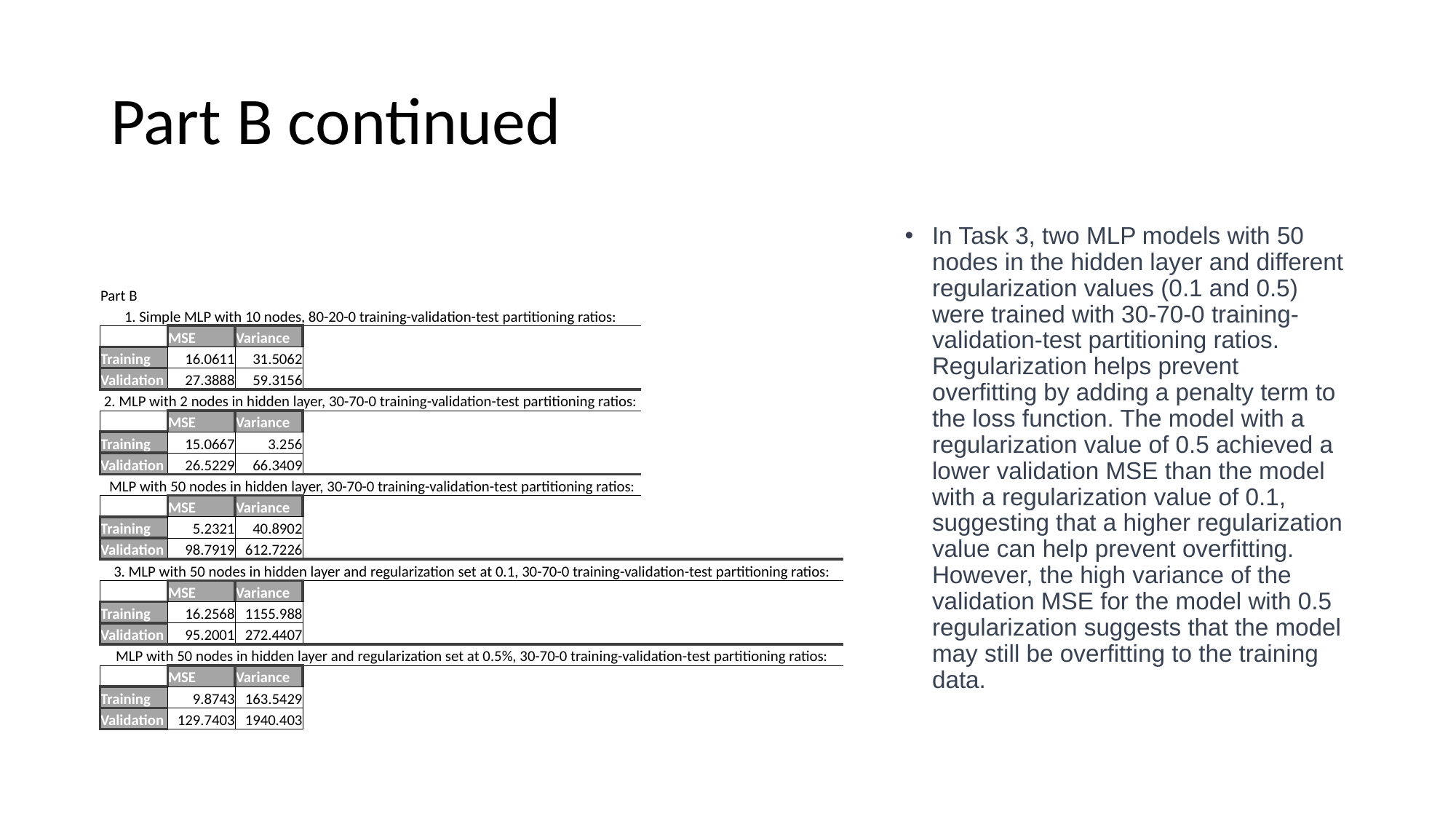

# Part B continued
In Task 3, two MLP models with 50 nodes in the hidden layer and different regularization values (0.1 and 0.5) were trained with 30-70-0 training-validation-test partitioning ratios. Regularization helps prevent overfitting by adding a penalty term to the loss function. The model with a regularization value of 0.5 achieved a lower validation MSE than the model with a regularization value of 0.1, suggesting that a higher regularization value can help prevent overfitting. However, the high variance of the validation MSE for the model with 0.5 regularization suggests that the model may still be overfitting to the training data.

| Part B |  |  |  |  |  |  |  |  |  |  |
| --- | --- | --- | --- | --- | --- | --- | --- | --- | --- | --- |
| 1. Simple MLP with 10 nodes, 80-20-0 training-validation-test partitioning ratios: |  |  |  |  |  |  |  |  |  |  |
|  | MSE | Variance |  |  |  |  |  |  |  |  |
| Training | 16.0611 | 31.5062 |  |  |  |  |  |  |  |  |
| Validation | 27.3888 | 59.3156 |  |  |  |  |  |  |  |  |
| 2. MLP with 2 nodes in hidden layer, 30-70-0 training-validation-test partitioning ratios: |  |  |  |  |  |  |  |  |  |  |
|  | MSE | Variance |  |  |  |  |  |  |  |  |
| Training | 15.0667 | 3.256 |  |  |  |  |  |  |  |  |
| Validation | 26.5229 | 66.3409 |  |  |  |  |  |  |  |  |
| MLP with 50 nodes in hidden layer, 30-70-0 training-validation-test partitioning ratios: |  |  |  |  |  |  |  |  |  |  |
|  | MSE | Variance |  |  |  |  |  |  |  |  |
| Training | 5.2321 | 40.8902 |  |  |  |  |  |  |  |  |
| Validation | 98.7919 | 612.7226 |  |  |  |  |  |  |  |  |
| 3. MLP with 50 nodes in hidden layer and regularization set at 0.1, 30-70-0 training-validation-test partitioning ratios: |  |  |  |  |  |  |  |  |  |  |
|  | MSE | Variance |  |  |  |  |  |  |  |  |
| Training | 16.2568 | 1155.988 |  |  |  |  |  |  |  |  |
| Validation | 95.2001 | 272.4407 |  |  |  |  |  |  |  |  |
| MLP with 50 nodes in hidden layer and regularization set at 0.5%, 30-70-0 training-validation-test partitioning ratios: |  |  |  |  |  |  |  |  |  |  |
|  | MSE | Variance |  |  |  |  |  |  |  |  |
| Training | 9.8743 | 163.5429 |  |  |  |  |  |  |  |  |
| Validation | 129.7403 | 1940.403 |  |  |  |  |  |  |  |  |